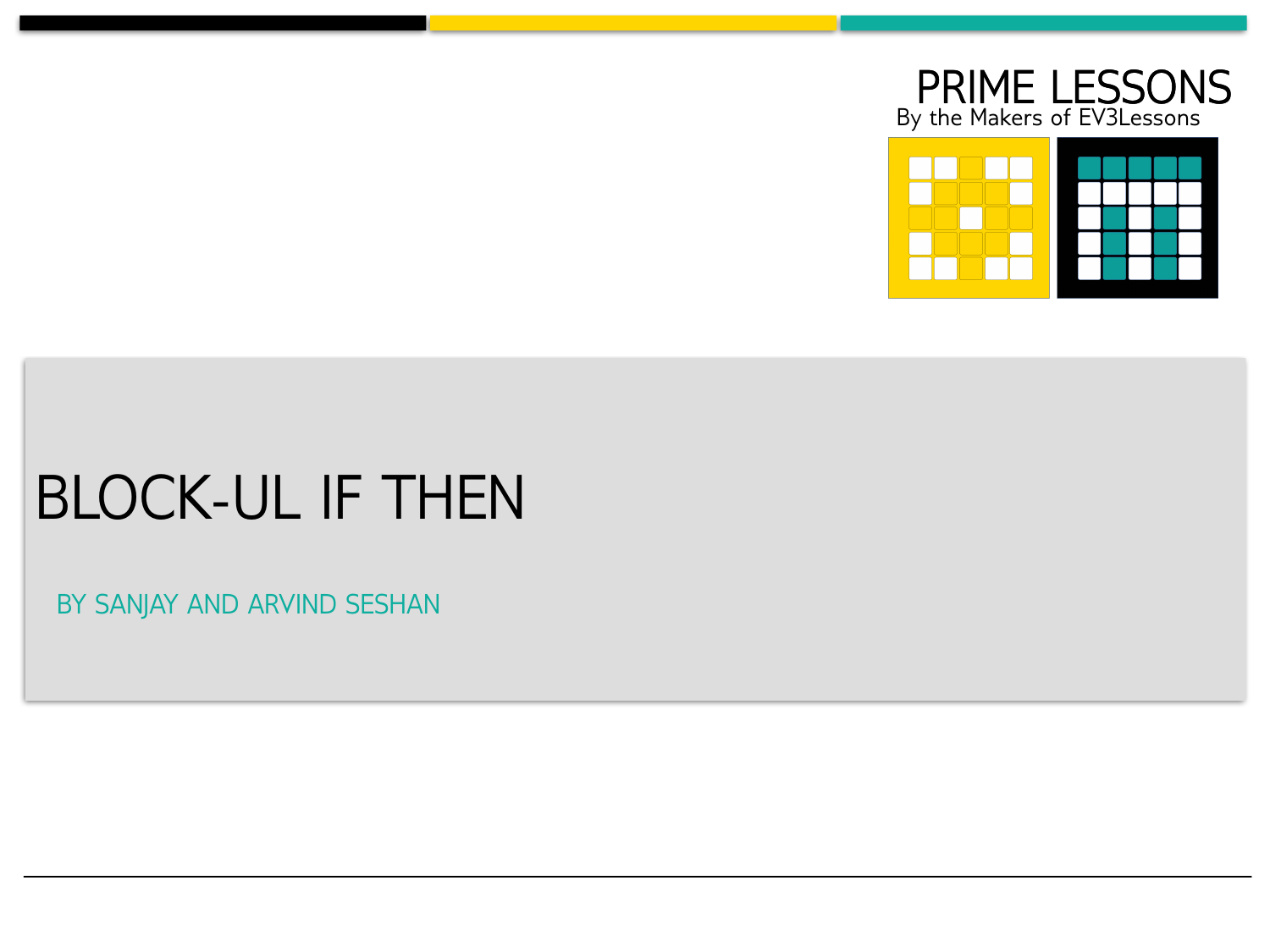

# Block-ul IF Then
BY SANJAY AND ARVIND SESHAN